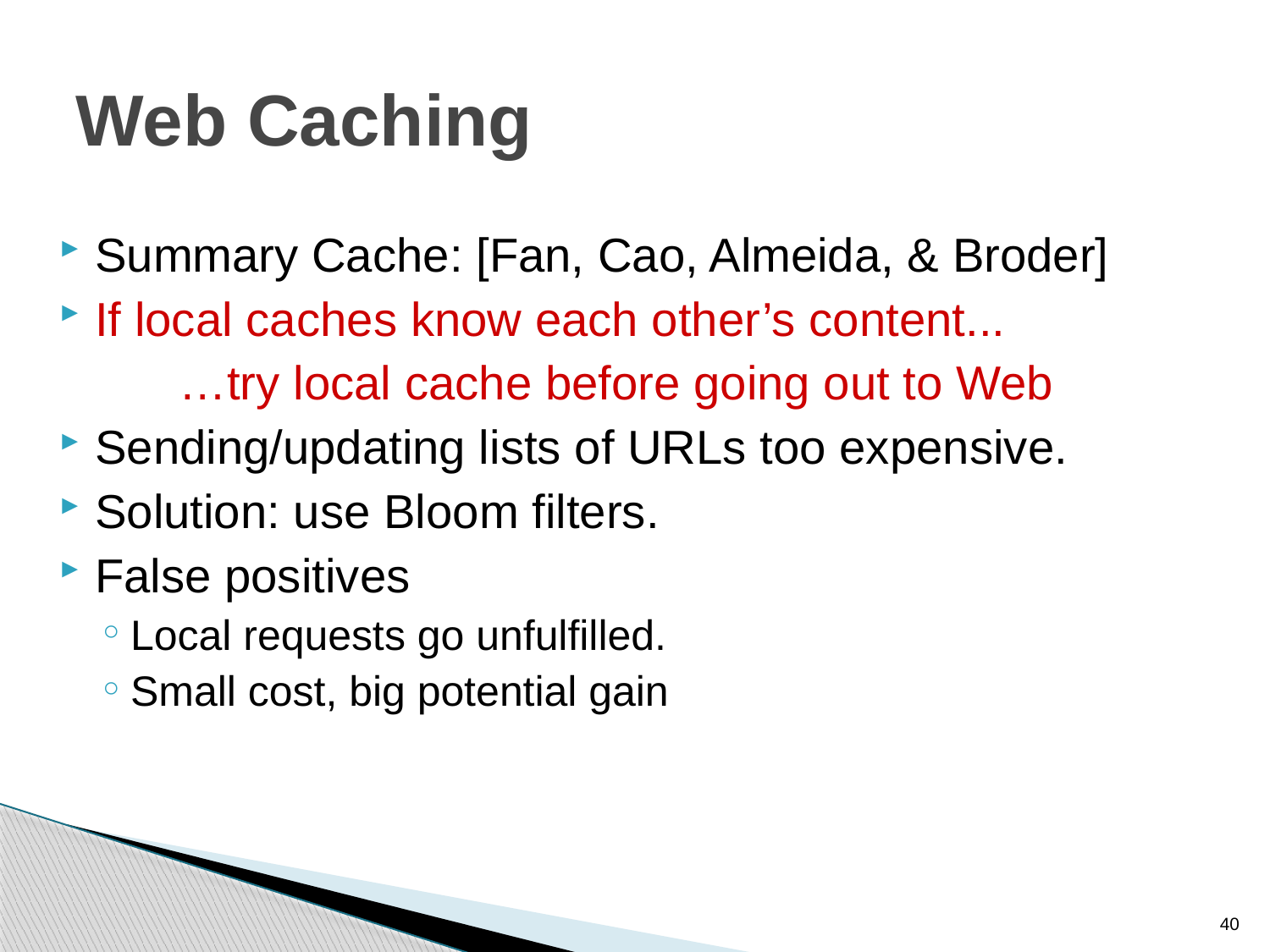

# Web Caching
Summary Cache: [Fan, Cao, Almeida, & Broder]
If local caches know each other’s content...
         …try local cache before going out to Web
Sending/updating lists of URLs too expensive.
Solution: use Bloom filters.
False positives
Local requests go unfulfilled.
Small cost, big potential gain

40